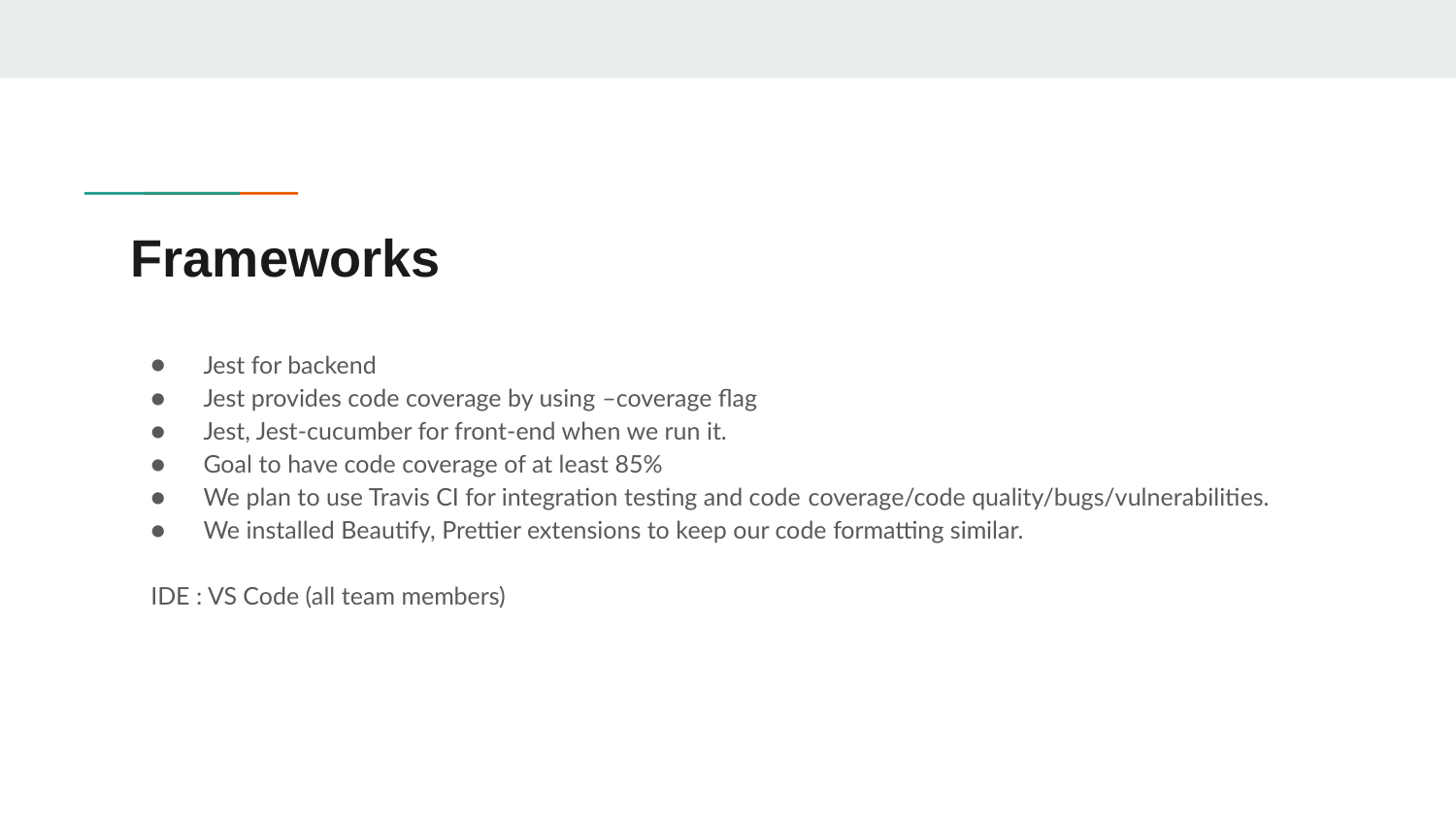

# Frameworks
Jest for backend
Jest provides code coverage by using –coverage flag
Jest, Jest-cucumber for front-end when we run it.
Goal to have code coverage of at least 85%
We plan to use Travis CI for integration testing and code coverage/code quality/bugs/vulnerabilities.
We installed Beautify, Prettier extensions to keep our code formatting similar.

IDE : VS Code (all team members)